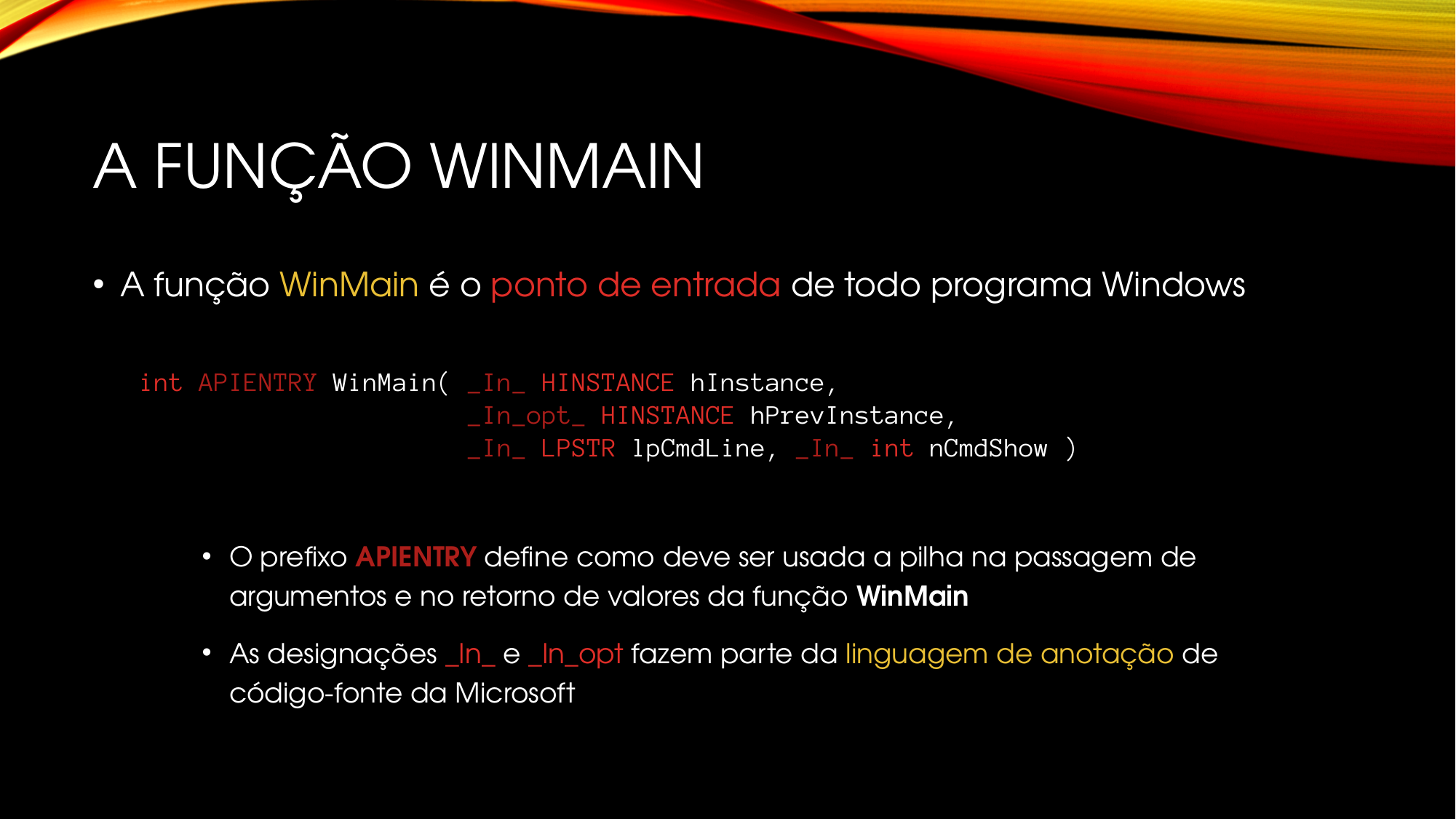

# A Função WinMain
A função WinMain é o ponto de entrada de todo programa Windows

O prefixo APIENTRY define como deve ser usada a pilha na passagem de argumentos e no retorno de valores da função WinMain
As designações _In_ e _In_opt fazem parte da linguagem de anotação de
código-fonte da Microsoft
int APIENTRY WinMain( _In_ HINSTANCE hInstance,
                      _In_opt_ HINSTANCE hPrevInstance,
                      _In_ LPSTR lpCmdLine, _In_ int nCmdShow )